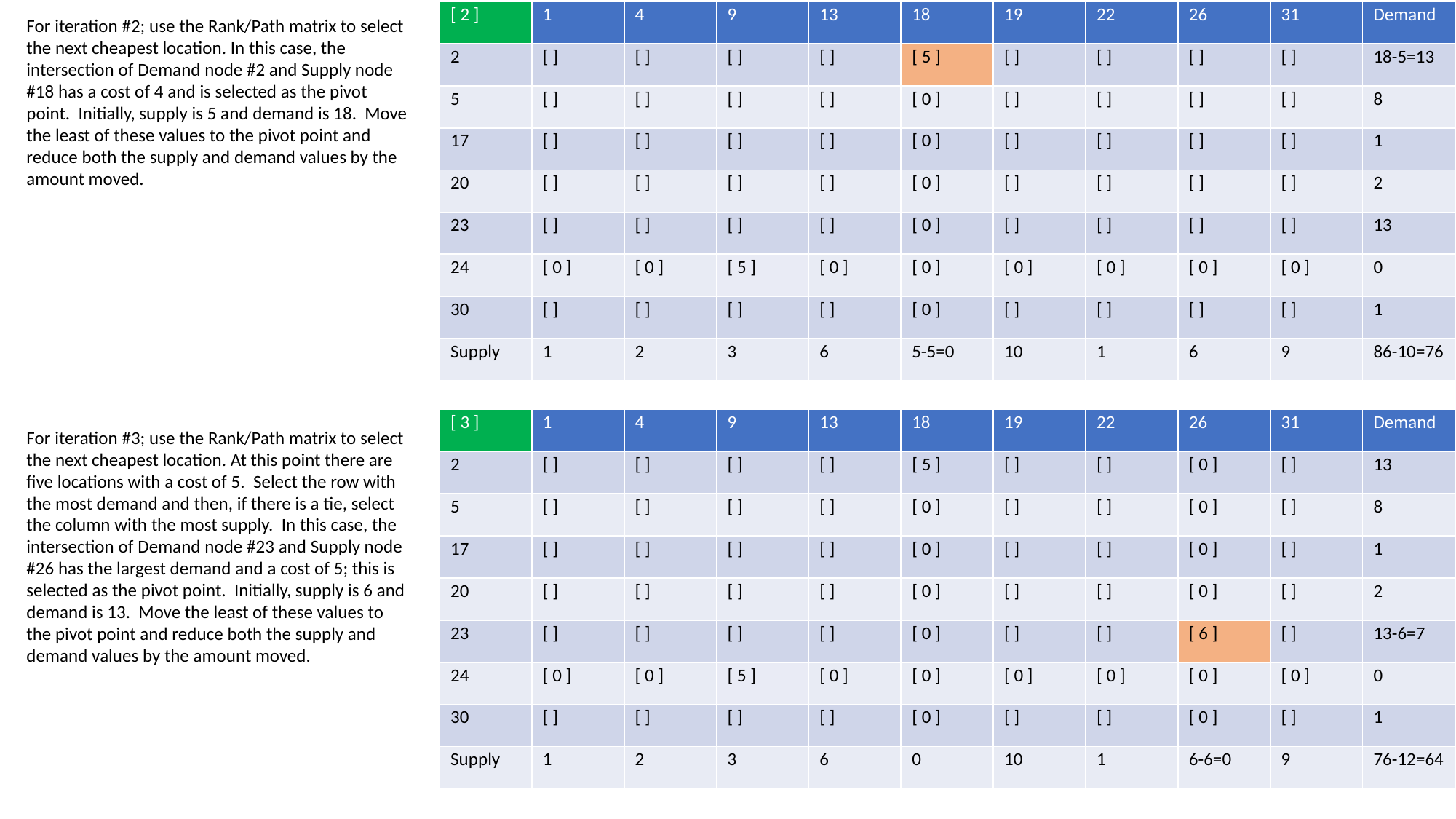

| [ 2 ] | 1 | 4 | 9 | 13 | 18 | 19 | 22 | 26 | 31 | Demand |
| --- | --- | --- | --- | --- | --- | --- | --- | --- | --- | --- |
| 2 | [ ] | [ ] | [ ] | [ ] | [ 5 ] | [ ] | [ ] | [ ] | [ ] | 18-5=13 |
| 5 | [ ] | [ ] | [ ] | [ ] | [ 0 ] | [ ] | [ ] | [ ] | [ ] | 8 |
| 17 | [ ] | [ ] | [ ] | [ ] | [ 0 ] | [ ] | [ ] | [ ] | [ ] | 1 |
| 20 | [ ] | [ ] | [ ] | [ ] | [ 0 ] | [ ] | [ ] | [ ] | [ ] | 2 |
| 23 | [ ] | [ ] | [ ] | [ ] | [ 0 ] | [ ] | [ ] | [ ] | [ ] | 13 |
| 24 | [ 0 ] | [ 0 ] | [ 5 ] | [ 0 ] | [ 0 ] | [ 0 ] | [ 0 ] | [ 0 ] | [ 0 ] | 0 |
| 30 | [ ] | [ ] | [ ] | [ ] | [ 0 ] | [ ] | [ ] | [ ] | [ ] | 1 |
| Supply | 1 | 2 | 3 | 6 | 5-5=0 | 10 | 1 | 6 | 9 | 86-10=76 |
For iteration #2; use the Rank/Path matrix to select the next cheapest location. In this case, the intersection of Demand node #2 and Supply node #18 has a cost of 4 and is selected as the pivot point.  Initially, supply is 5 and demand is 18.  Move the least of these values to the pivot point and reduce both the supply and demand values by the amount moved.
| [ 3 ] | 1 | 4 | 9 | 13 | 18 | 19 | 22 | 26 | 31 | Demand |
| --- | --- | --- | --- | --- | --- | --- | --- | --- | --- | --- |
| 2 | [ ] | [ ] | [ ] | [ ] | [ 5 ] | [ ] | [ ] | [ 0 ] | [ ] | 13 |
| 5 | [ ] | [ ] | [ ] | [ ] | [ 0 ] | [ ] | [ ] | [ 0 ] | [ ] | 8 |
| 17 | [ ] | [ ] | [ ] | [ ] | [ 0 ] | [ ] | [ ] | [ 0 ] | [ ] | 1 |
| 20 | [ ] | [ ] | [ ] | [ ] | [ 0 ] | [ ] | [ ] | [ 0 ] | [ ] | 2 |
| 23 | [ ] | [ ] | [ ] | [ ] | [ 0 ] | [ ] | [ ] | [ 6 ] | [ ] | 13-6=7 |
| 24 | [ 0 ] | [ 0 ] | [ 5 ] | [ 0 ] | [ 0 ] | [ 0 ] | [ 0 ] | [ 0 ] | [ 0 ] | 0 |
| 30 | [ ] | [ ] | [ ] | [ ] | [ 0 ] | [ ] | [ ] | [ 0 ] | [ ] | 1 |
| Supply | 1 | 2 | 3 | 6 | 0 | 10 | 1 | 6-6=0 | 9 | 76-12=64 |
For iteration #3; use the Rank/Path matrix to select the next cheapest location. At this point there are five locations with a cost of 5.  Select the row with the most demand and then, if there is a tie, select the column with the most supply.  In this case, the intersection of Demand node #23 and Supply node #26 has the largest demand and a cost of 5; this is selected as the pivot point.  Initially, supply is 6 and demand is 13.  Move the least of these values to the pivot point and reduce both the supply and demand values by the amount moved.
3